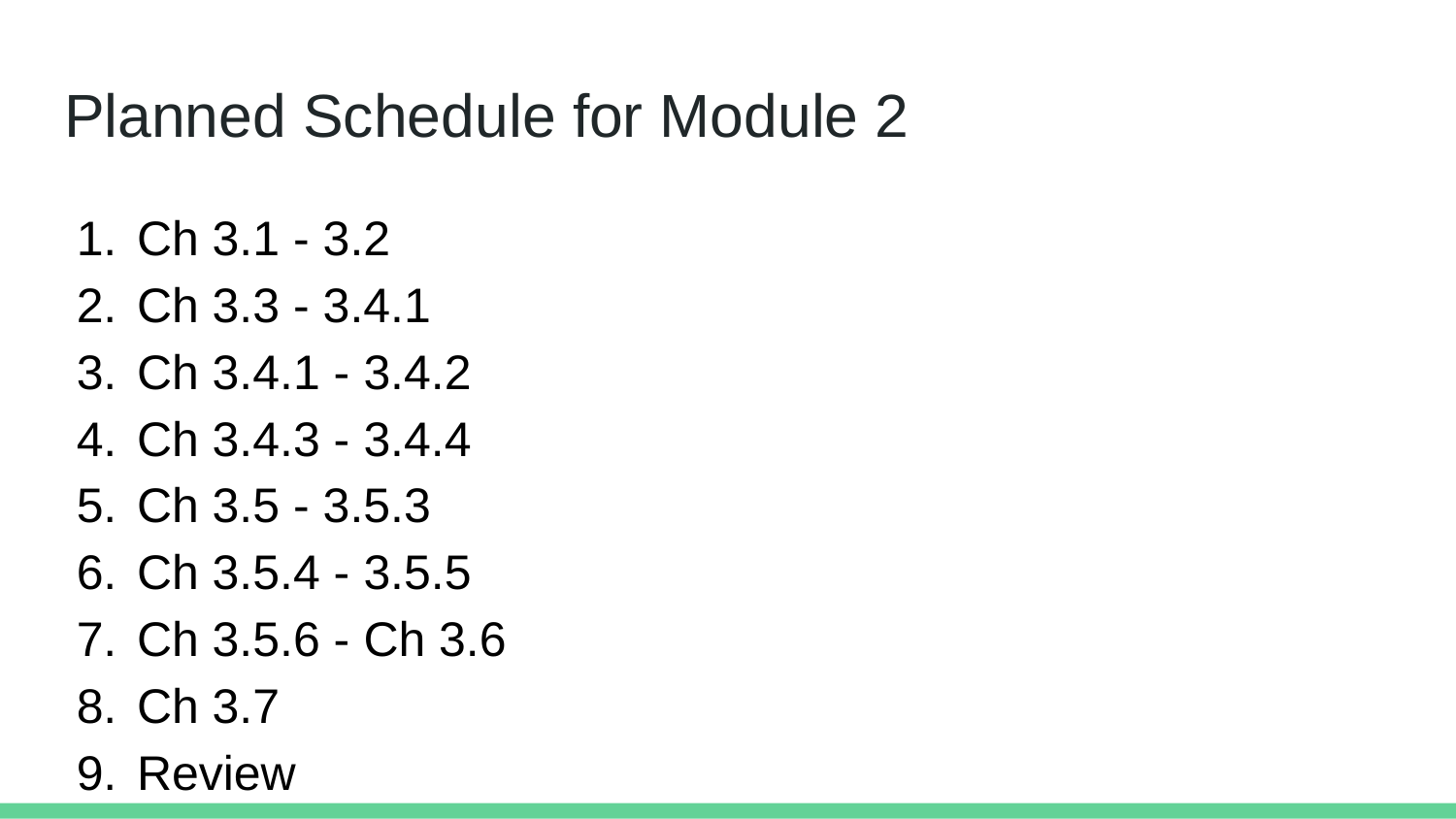

# Planned Schedule for Module 2
Ch 3.1 - 3.2
Ch 3.3 - 3.4.1
Ch 3.4.1 - 3.4.2
Ch 3.4.3 - 3.4.4
Ch 3.5 - 3.5.3
Ch 3.5.4 - 3.5.5
Ch 3.5.6 - Ch 3.6
Ch 3.7
Review